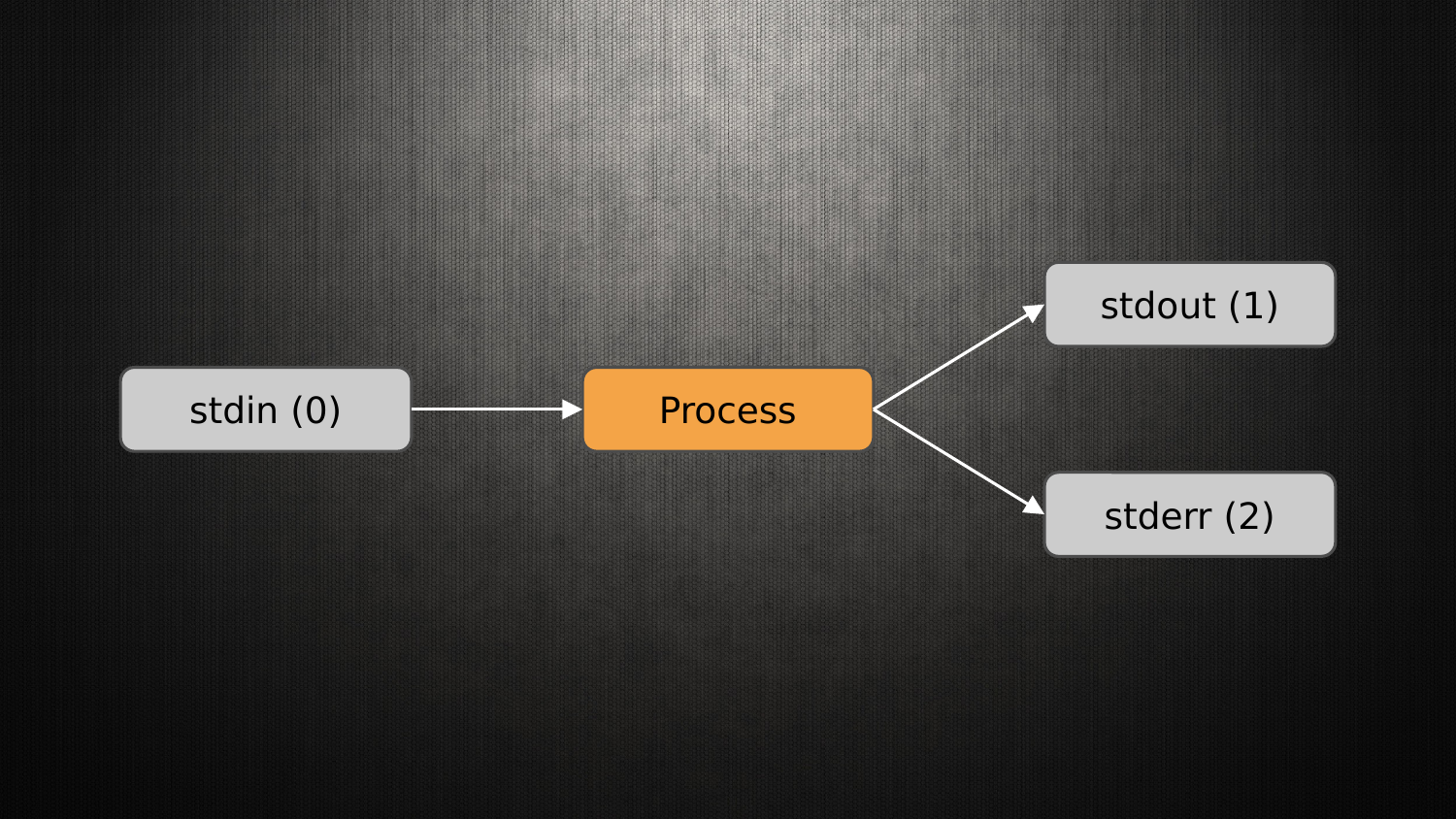

stdout (1)
stdin (0)
Process
stderr (2)